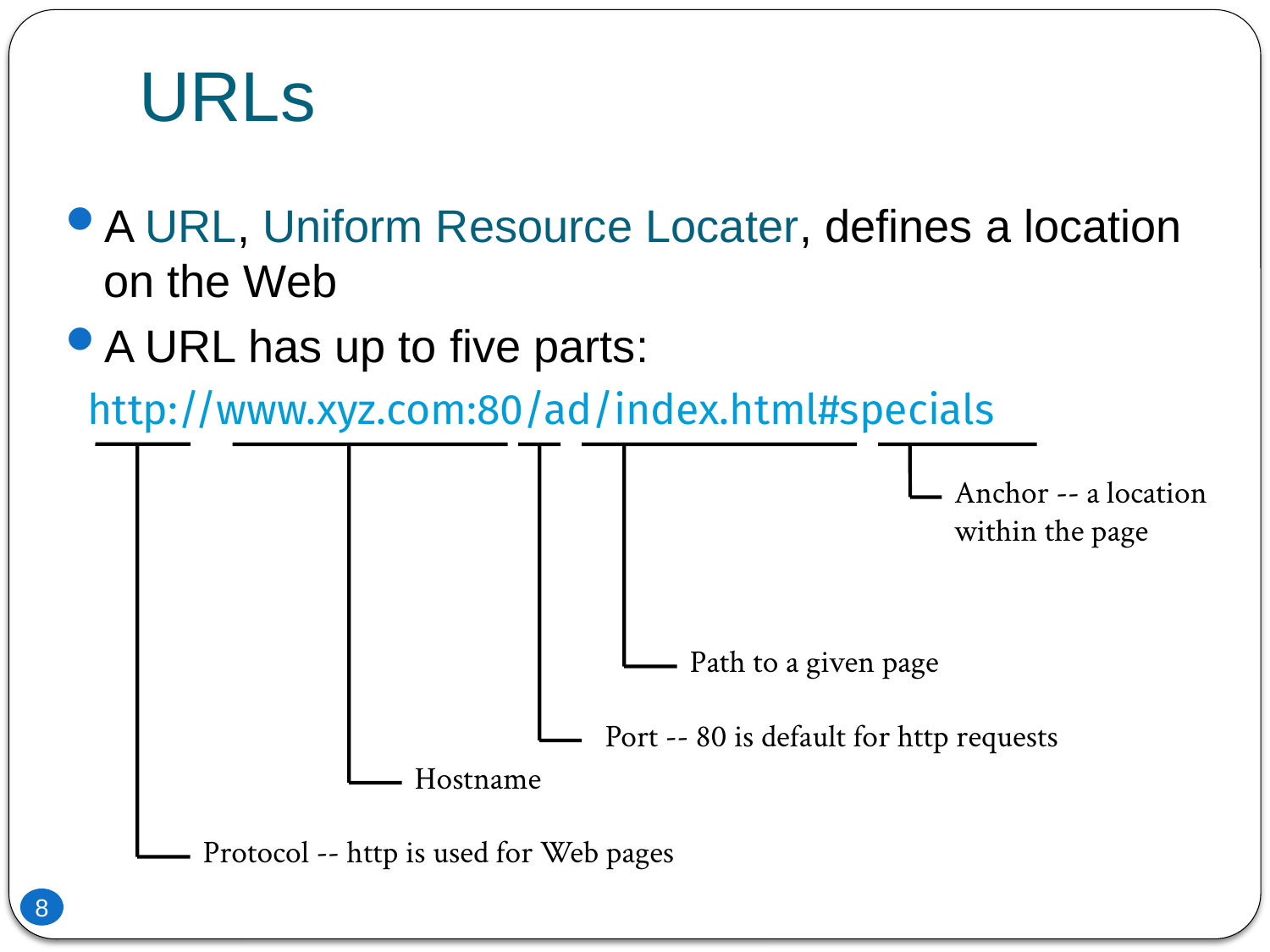

# URLs
A URL, Uniform Resource Locater, defines a location on the Web
A URL has up to five parts:
  http://www.xyz.com:80/ad/index.html#specials

Protocol -- http is used for Web pages

Hostname

Port -- 80 is default for http requests

Path to a given page

Anchor -- a location within the page

8